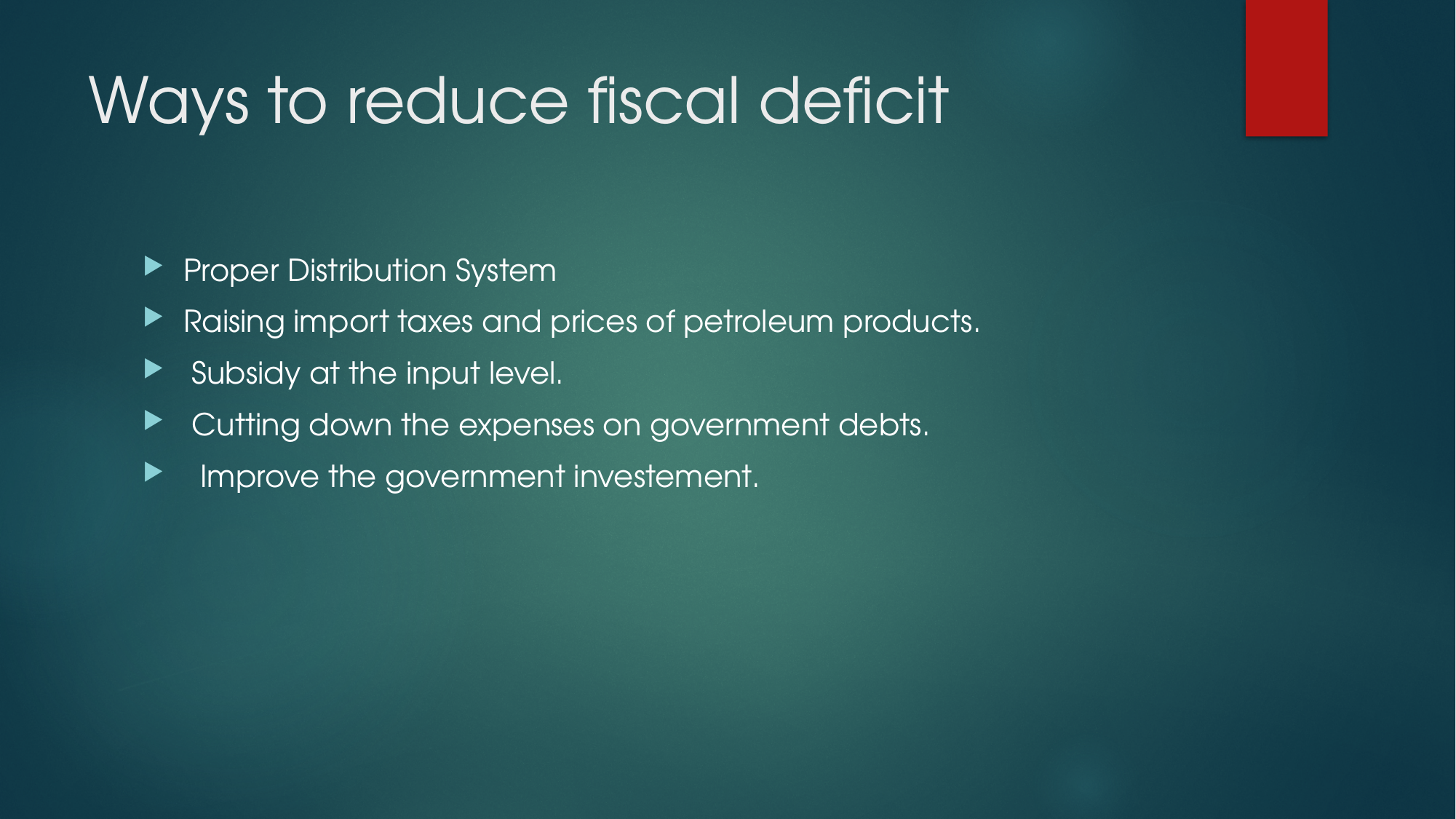

# Ways to reduce fiscal deficit
Proper Distribution System
Raising import taxes and prices of petroleum products.
 Subsidy at the input level.
 Cutting down the expenses on government debts.
  Improve the government investement.